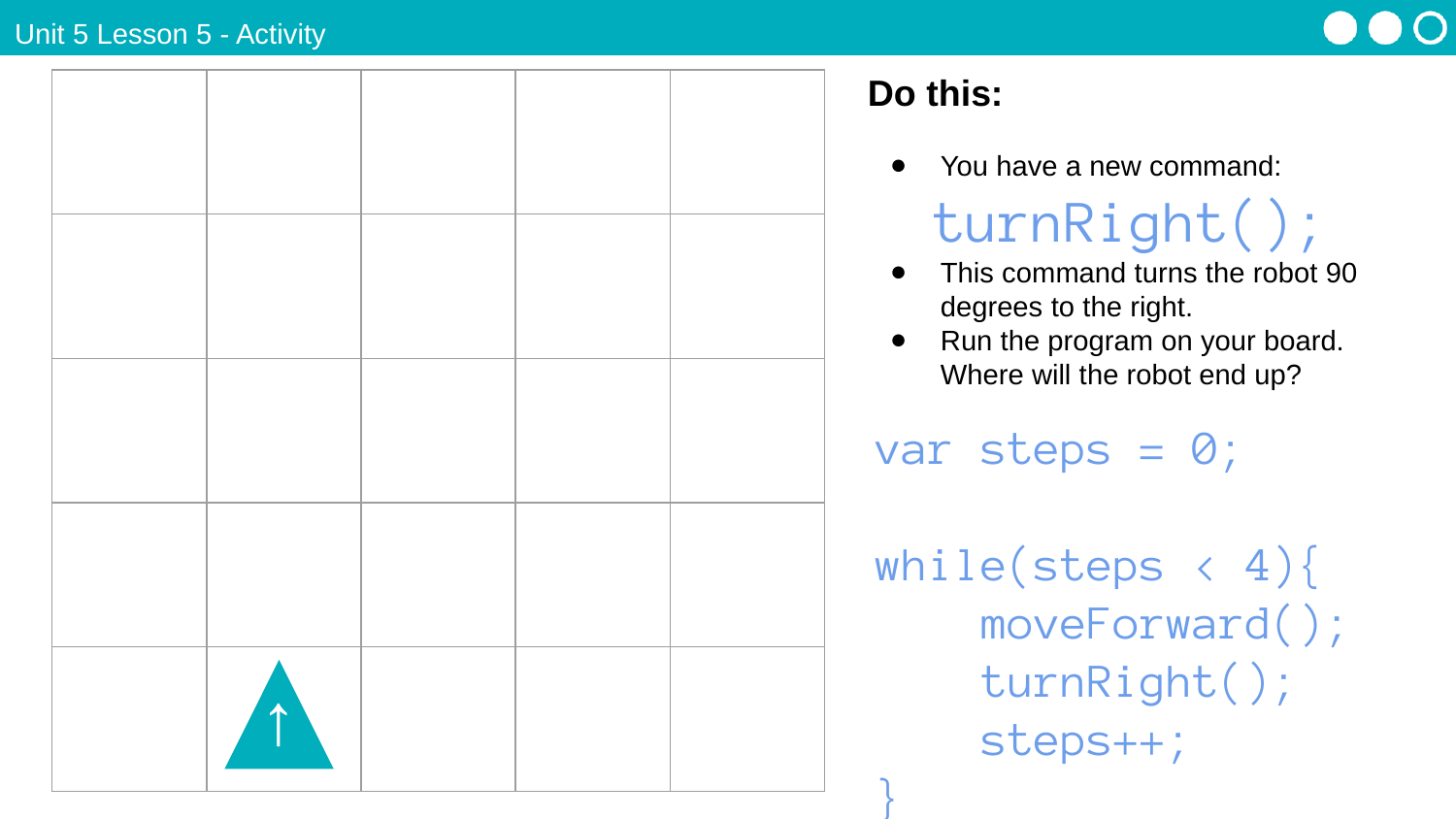

Unit 5 Lesson 5 - Activity
Do this:

You have a new command:
  turnRight();
This command turns the robot 90 degrees to the right.
Run the program on your board. Where will the robot end up?

|  |  |  |  |  |
| --- | --- | --- | --- | --- |
|  |  |  |  |  |
|  |  |  |  |  |
|  |  |  |  |  |
|  |  |  |  |  |
var steps = 0;

while(steps < 4){
    moveForward();
    turnRight();
    steps++;
}
↑